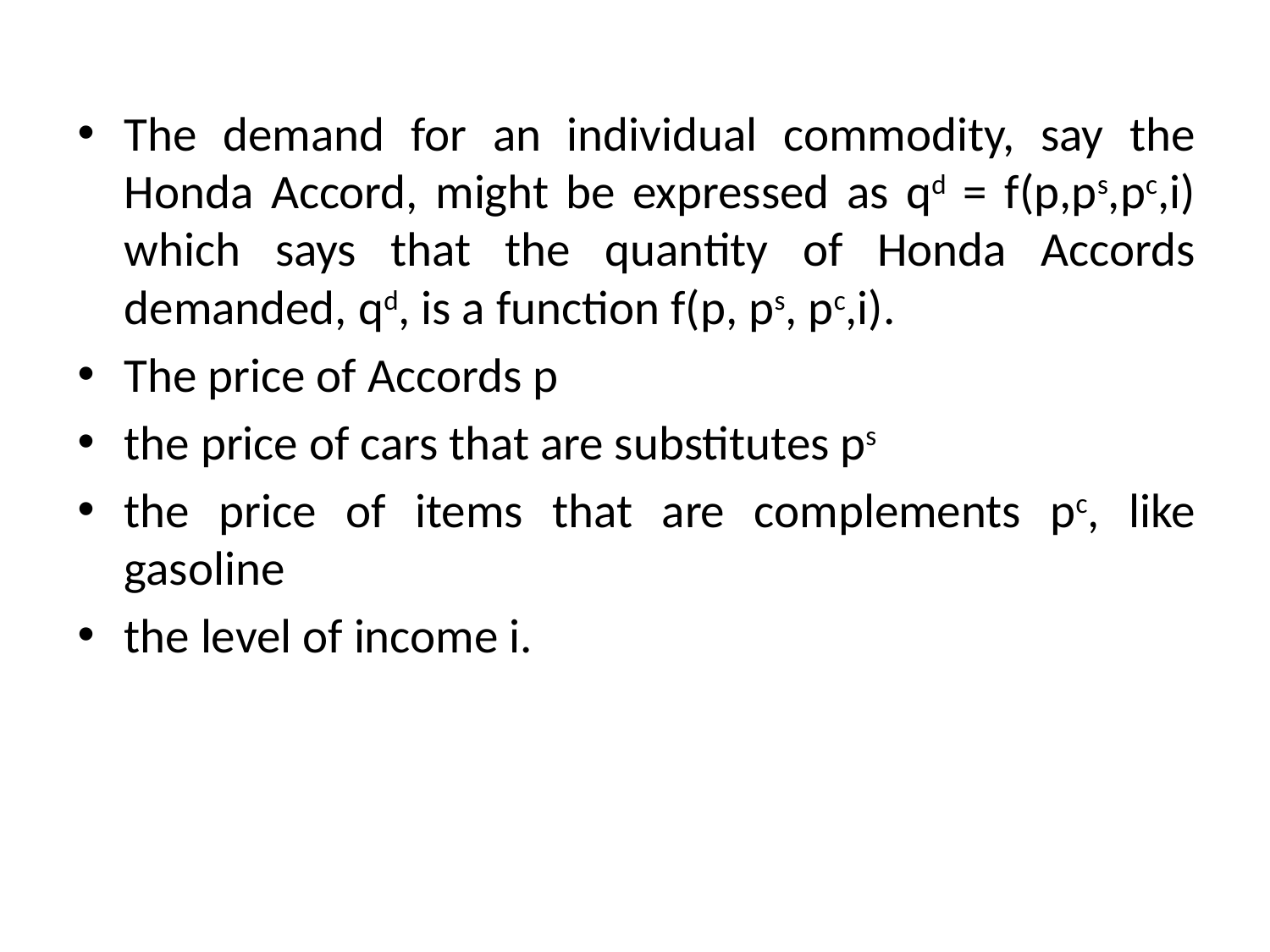

The demand for an individual commodity, say the Honda Accord, might be expressed as qd = f(p,ps,pc,i) which says that the quantity of Honda Accords demanded, qd, is a function f(p, ps, pc,i).
The price of Accords p
the price of cars that are substitutes ps
the price of items that are complements pc, like gasoline
the level of income i.